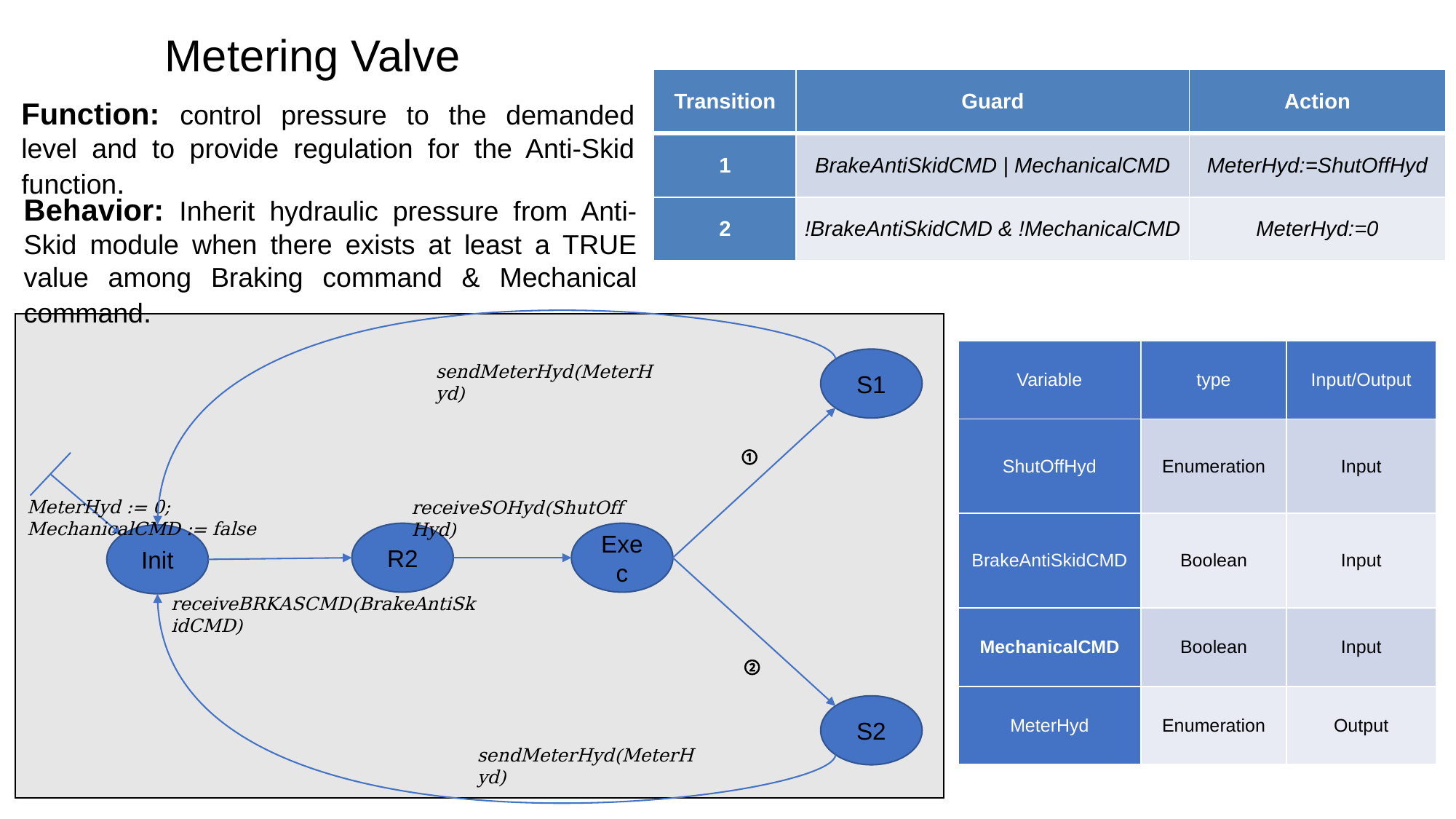

# Metering Valve
| Transition | Guard | Action |
| --- | --- | --- |
| 1 | BrakeAntiSkidCMD | MechanicalCMD | MeterHyd:=ShutOffHyd |
| 2 | !BrakeAntiSkidCMD & !MechanicalCMD | MeterHyd:=0 |
Function: control pressure to the demanded level and to provide regulation for the Anti-Skid function.
Behavior: Inherit hydraulic pressure from Anti-Skid module when there exists at least a TRUE value among Braking command & Mechanical command.

| Variable | type | Input/Output |
| --- | --- | --- |
| ShutOffHyd | Enumeration | Input |
| BrakeAntiSkidCMD | Boolean | Input |
| MechanicalCMD | Boolean | Input |
| MeterHyd | Enumeration | Output |
S1
sendMeterHyd(MeterHyd)
①
MeterHyd := 0; MechanicalCMD := false
receiveSOHyd(ShutOffHyd)
R2
Exec
Init
receiveBRKASCMD(BrakeAntiSkidCMD)
②
S2
sendMeterHyd(MeterHyd)